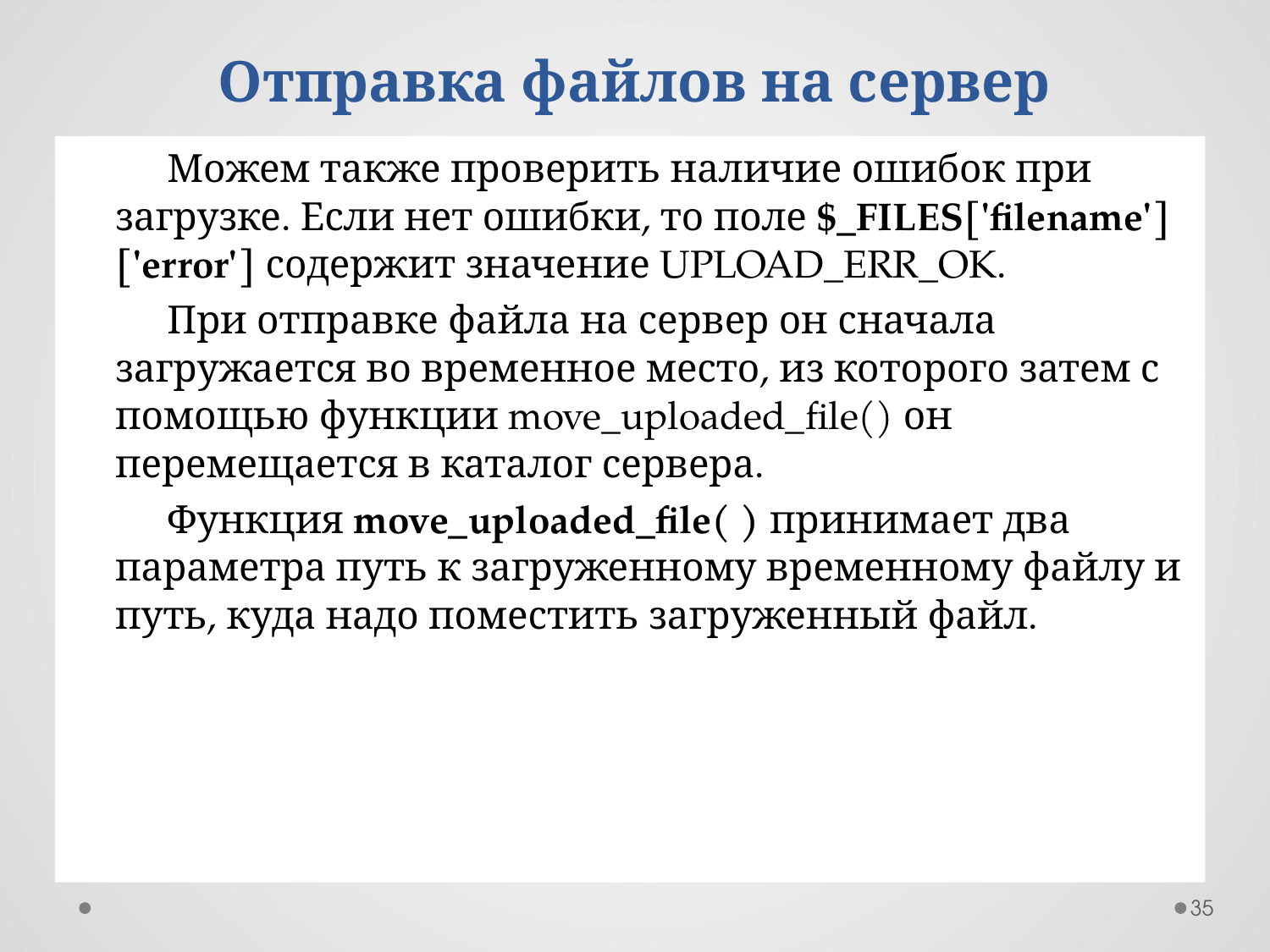

Отправка файлов на сервер
Можем также проверить наличие ошибок при загрузке. Если нет ошибки, то поле $_FILES['filename']['error'] содержит значение UPLOAD_ERR_OK.
При отправке файла на сервер он сначала загружается во временное место, из которого затем с помощью функции move_uploaded_file() он перемещается в каталог сервера.
Функция move_uploaded_file( ) принимает два параметра путь к загруженному временному файлу и путь, куда надо поместить загруженный файл.
35